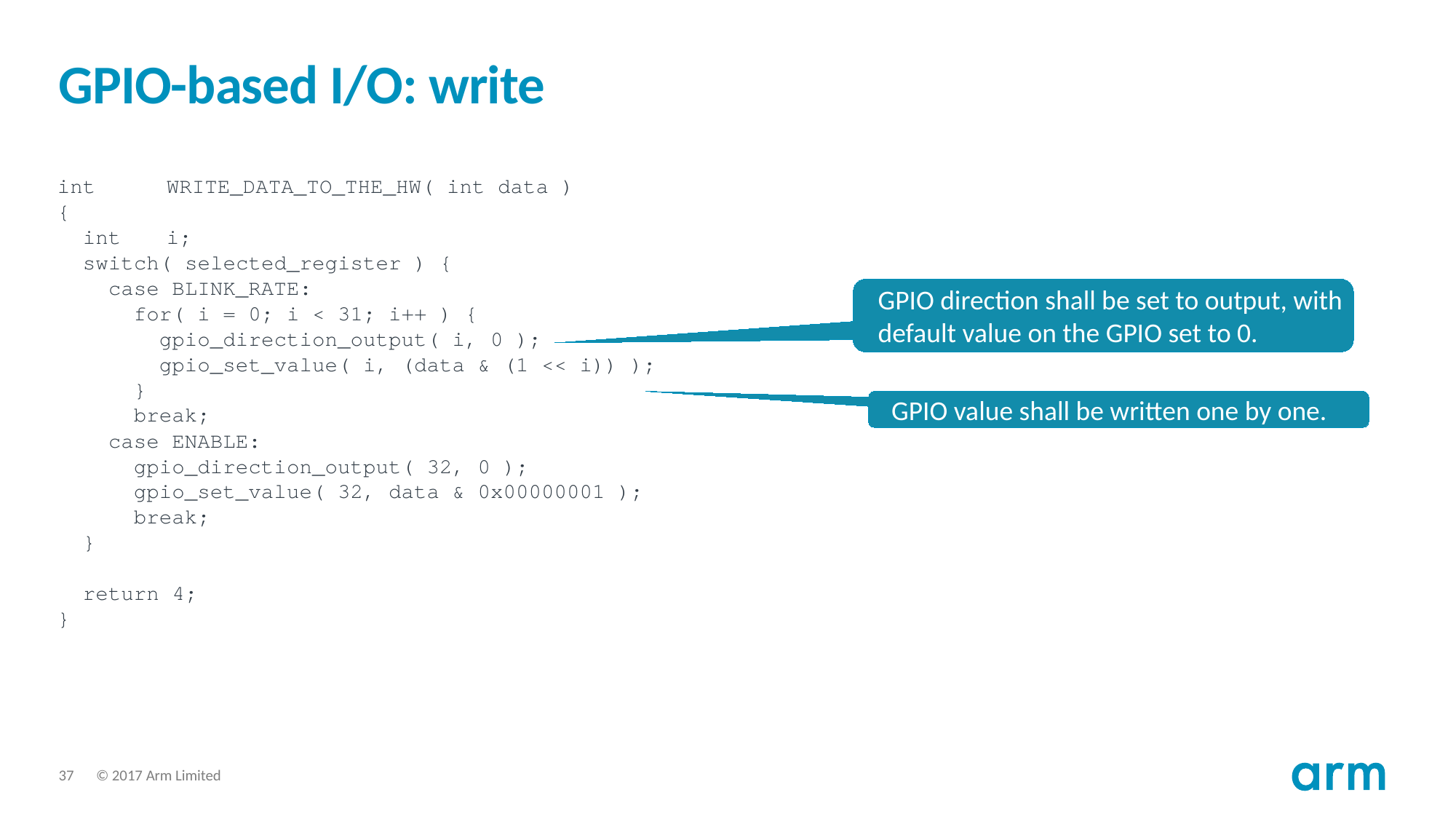

# GPIO-based I/O: write
int	WRITE_DATA_TO_THE_HW( int data )
{
  int	i;
  switch( selected_register ) {
    case BLINK_RATE:
      for( i = 0; i < 31; i++ ) {
        gpio_direction_output( i, 0 );
        gpio_set_value( i, (data & (1 << i)) );
      }
      break;
    case ENABLE:
      gpio_direction_output( 32, 0 );
      gpio_set_value( 32, data & 0x00000001 );
      break;
  }

  return 4;
}

GPIO direction shall be set to output, with default value on the GPIO set to 0.
GPIO value shall be written one by one.